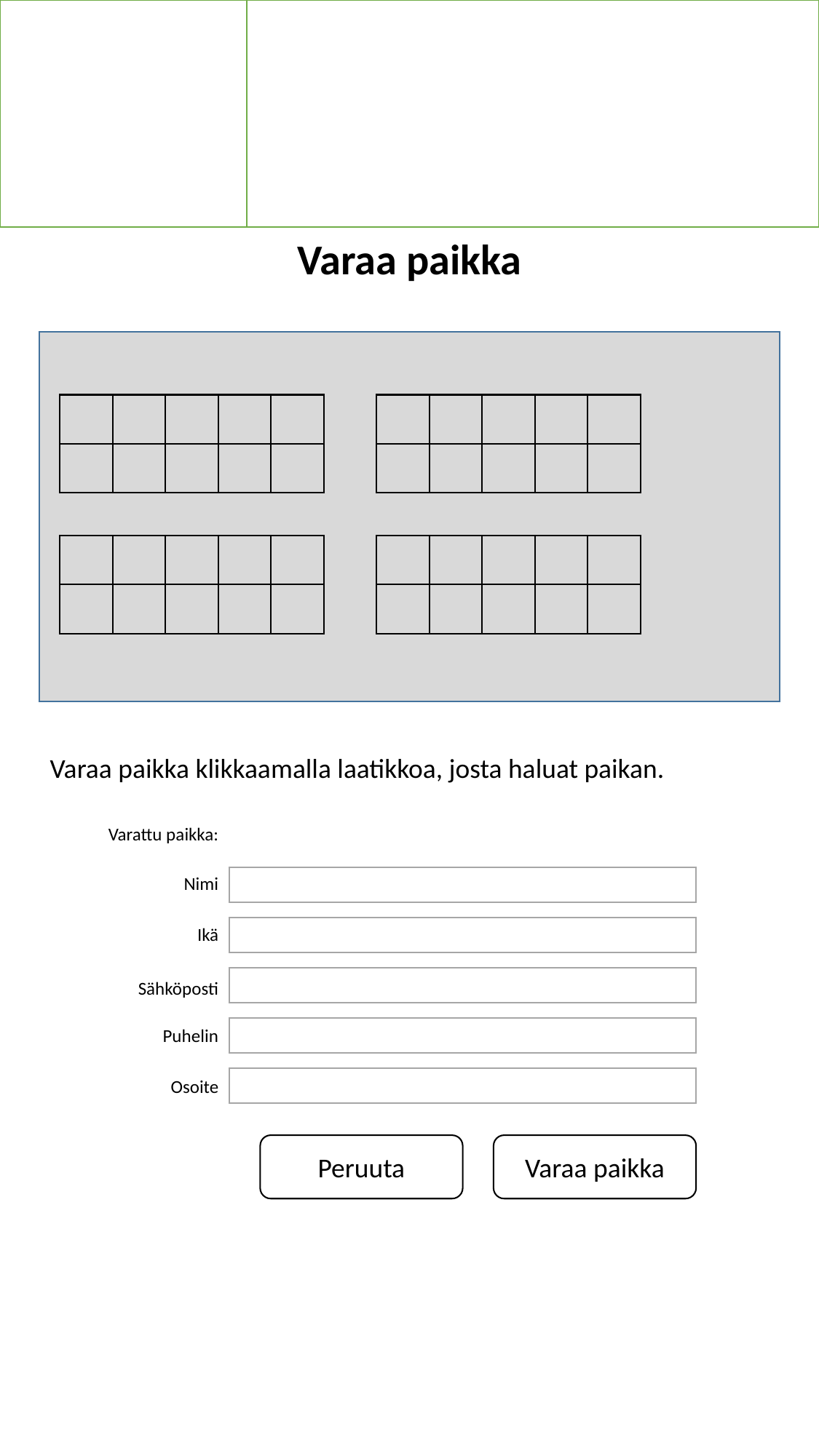

Varaa paikka

Varaa paikka klikkaamalla laatikkoa, josta haluat paikan.
Varattu paikka:
Nimi

Ikä

Sähköposti

Puhelin

Osoite
Peruuta
Varaa paikka